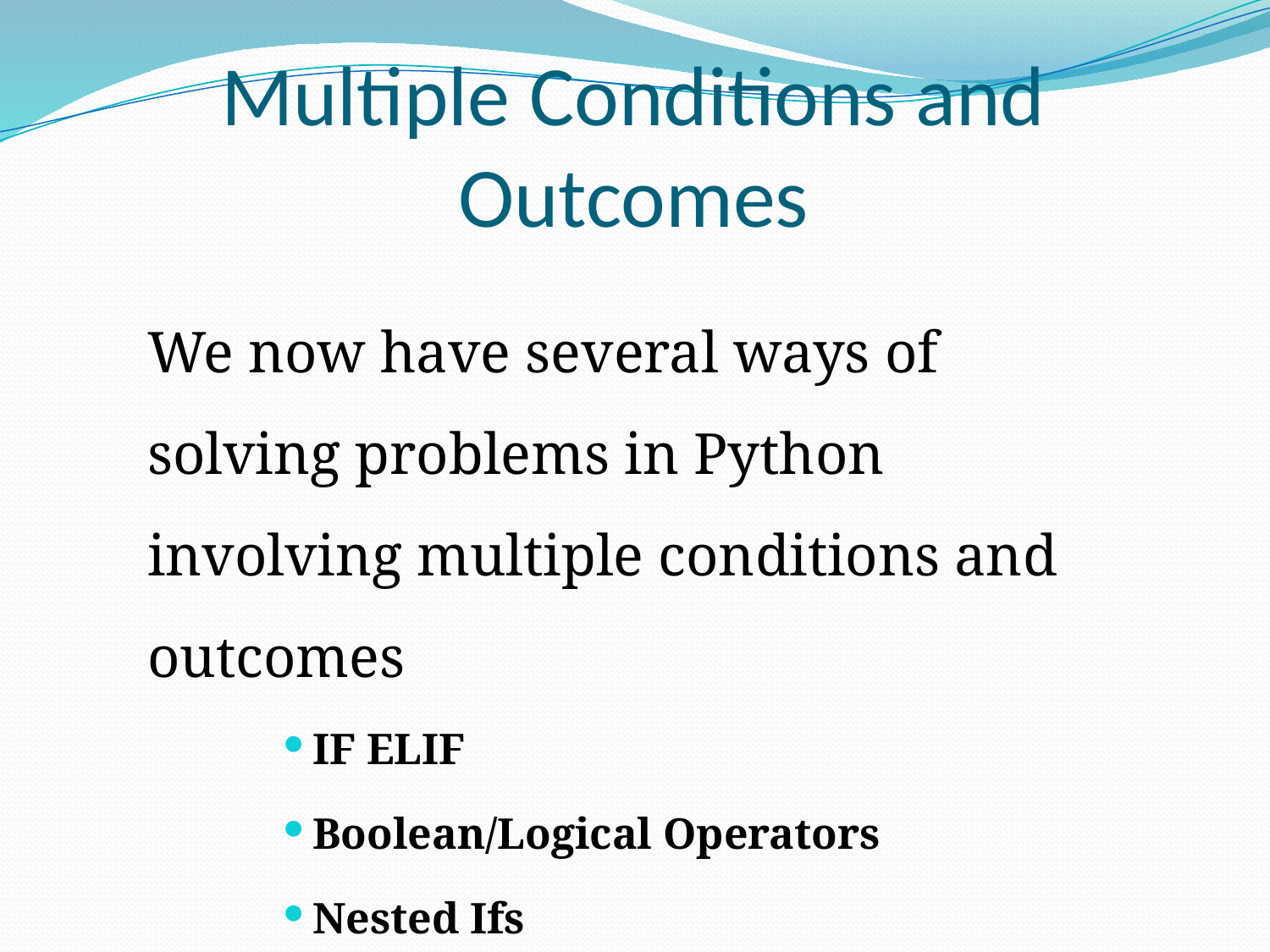

# Multiple Conditions and Outcomes
We now have several ways of solving problems in Python involving multiple conditions and outcomes
IF ELIF
Boolean/Logical Operators
Nested Ifs